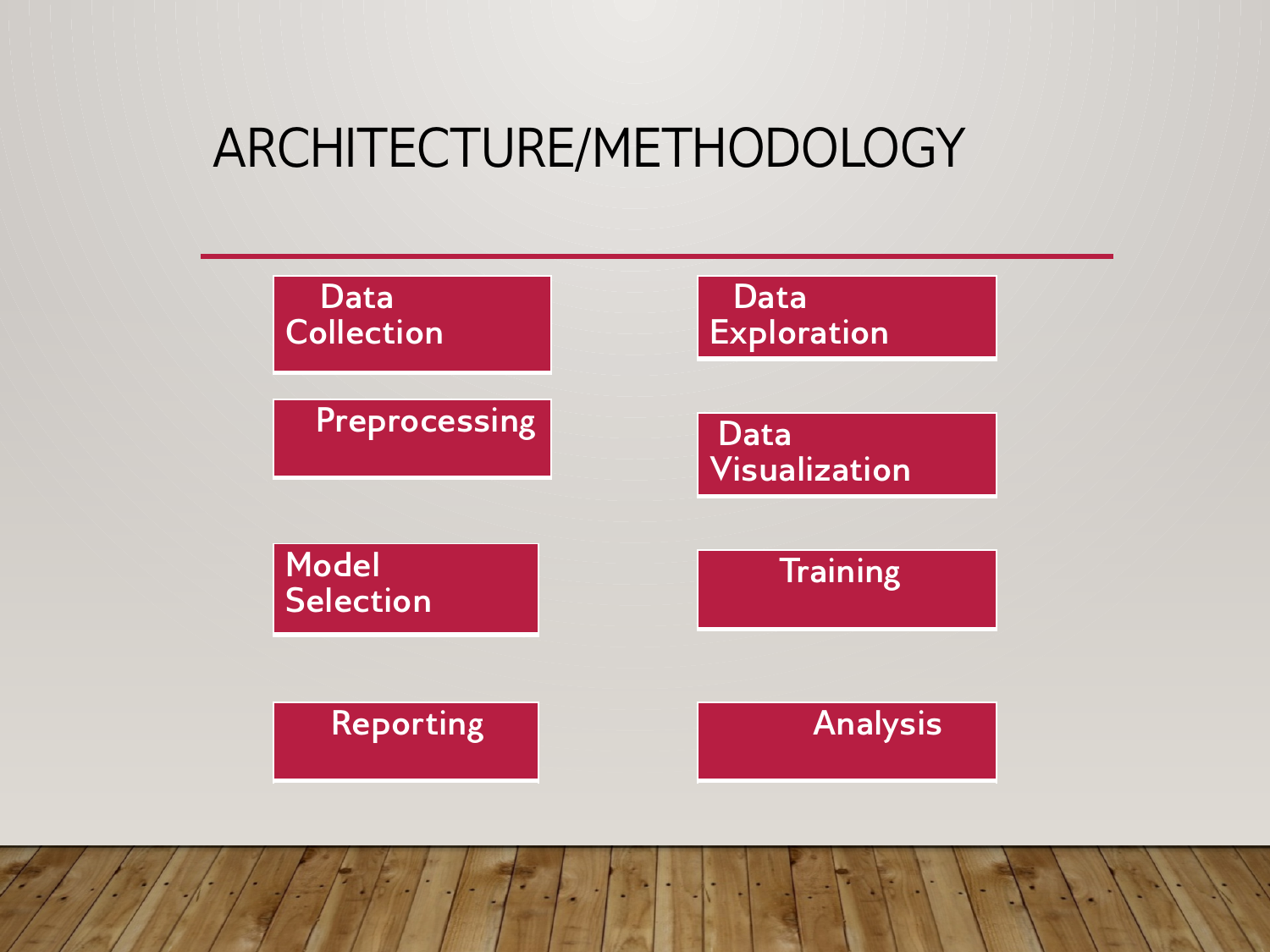

# Architecture/Methodology
| Data Collection |
| --- |
| Data Exploration |
| --- |
| Preprocessing |
| --- |
| Data Visualization |
| --- |
| Model Selection |
| --- |
| Training |
| --- |
| Reporting |
| --- |
| Analysis |
| --- |